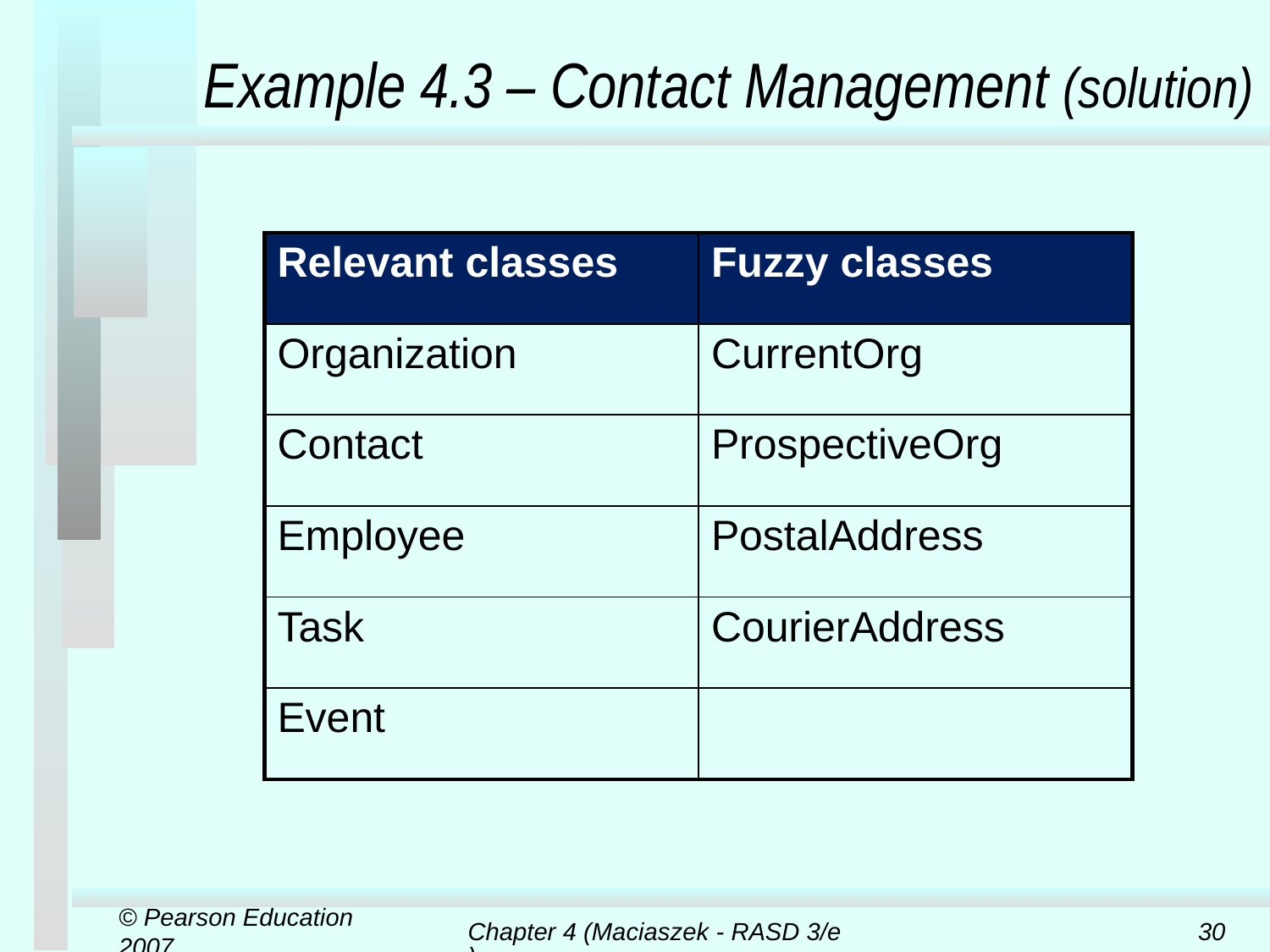

# Example 4.3 – Contact Management (solution)
| Relevant classes | Fuzzy classes |
| --- | --- |
| Organization | CurrentOrg |
| Contact | ProspectiveOrg |
| Employee | PostalAddress |
| Task | CourierAddress |
| Event |  |
© Pearson Education 2007
Chapter 4 (Maciaszek - RASD 3/e)
30